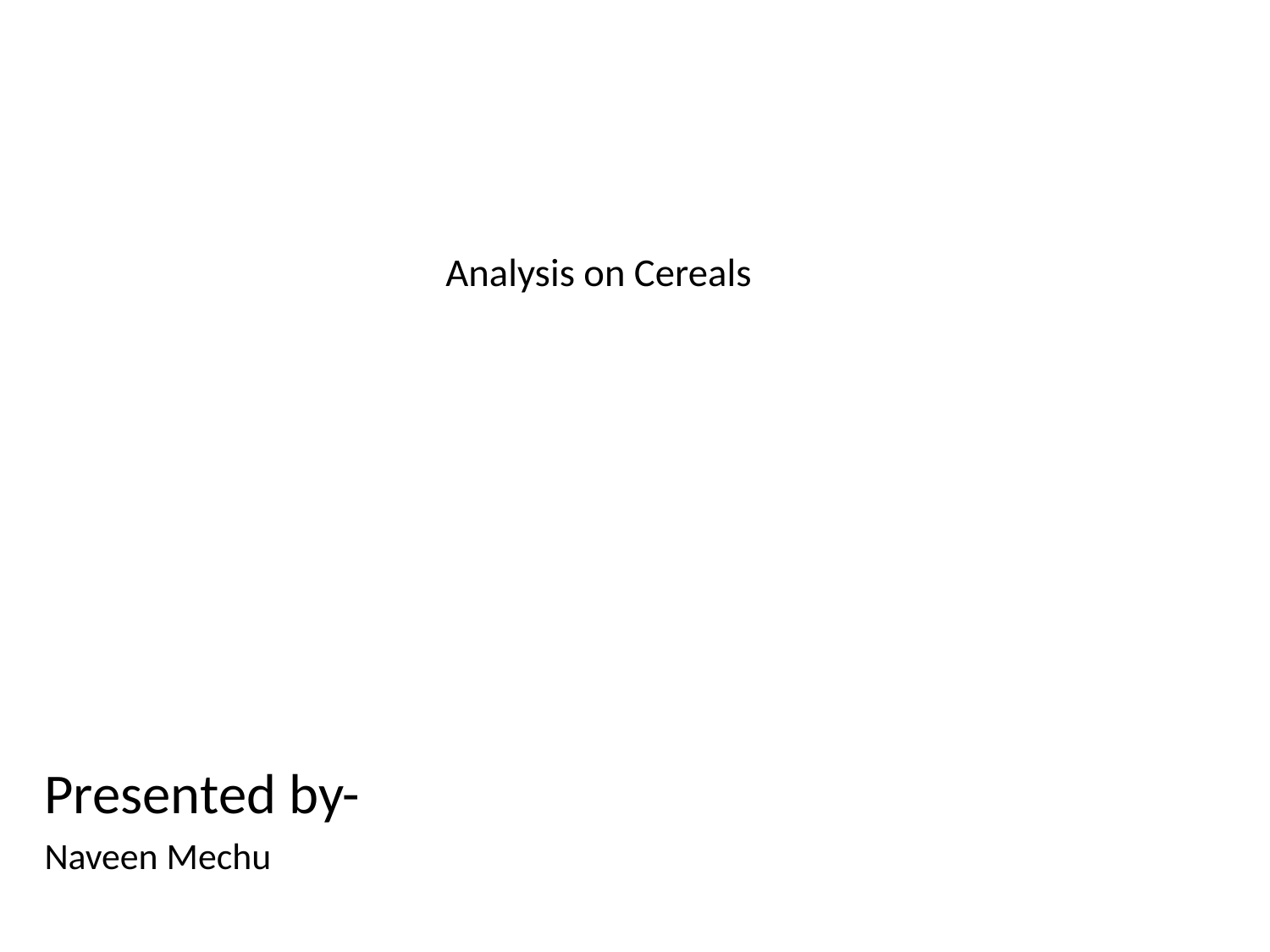

# Analysis on Cereals
Presented by-
Naveen Mechu